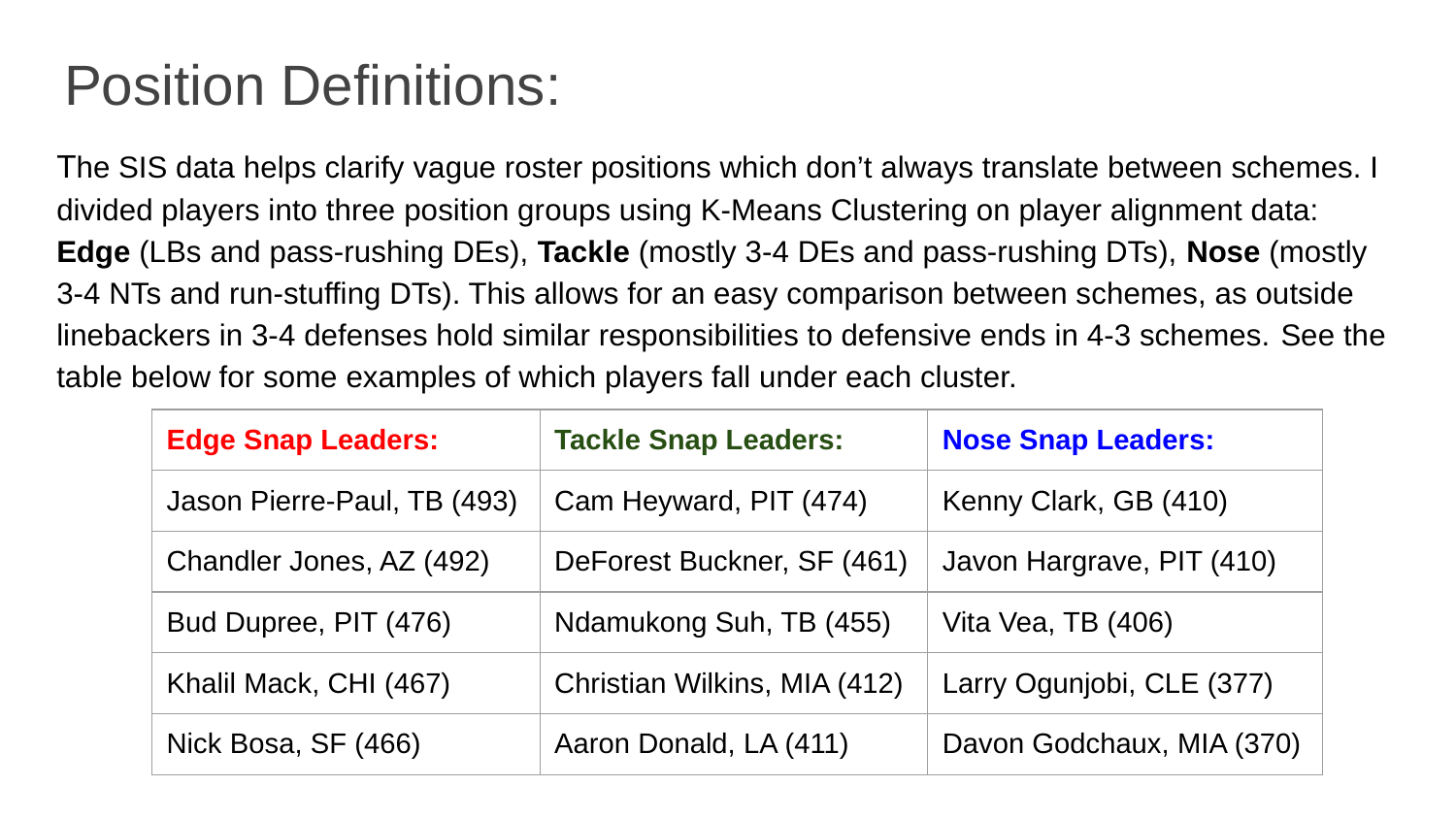

# Position Definitions:
The SIS data helps clarify vague roster positions which don’t always translate between schemes. I divided players into three position groups using K-Means Clustering on player alignment data: Edge (LBs and pass-rushing DEs), Tackle (mostly 3-4 DEs and pass-rushing DTs), Nose (mostly 3-4 NTs and run-stuffing DTs). This allows for an easy comparison between schemes, as outside linebackers in 3-4 defenses hold similar responsibilities to defensive ends in 4-3 schemes. See the table below for some examples of which players fall under each cluster.
| Edge Snap Leaders: | Tackle Snap Leaders: | Nose Snap Leaders: |
| --- | --- | --- |
| Jason Pierre-Paul, TB (493) | Cam Heyward, PIT (474) | Kenny Clark, GB (410) |
| Chandler Jones, AZ (492) | DeForest Buckner, SF (461) | Javon Hargrave, PIT (410) |
| Bud Dupree, PIT (476) | Ndamukong Suh, TB (455) | Vita Vea, TB (406) |
| Khalil Mack, CHI (467) | Christian Wilkins, MIA (412) | Larry Ogunjobi, CLE (377) |
| Nick Bosa, SF (466) | Aaron Donald, LA (411) | Davon Godchaux, MIA (370) |